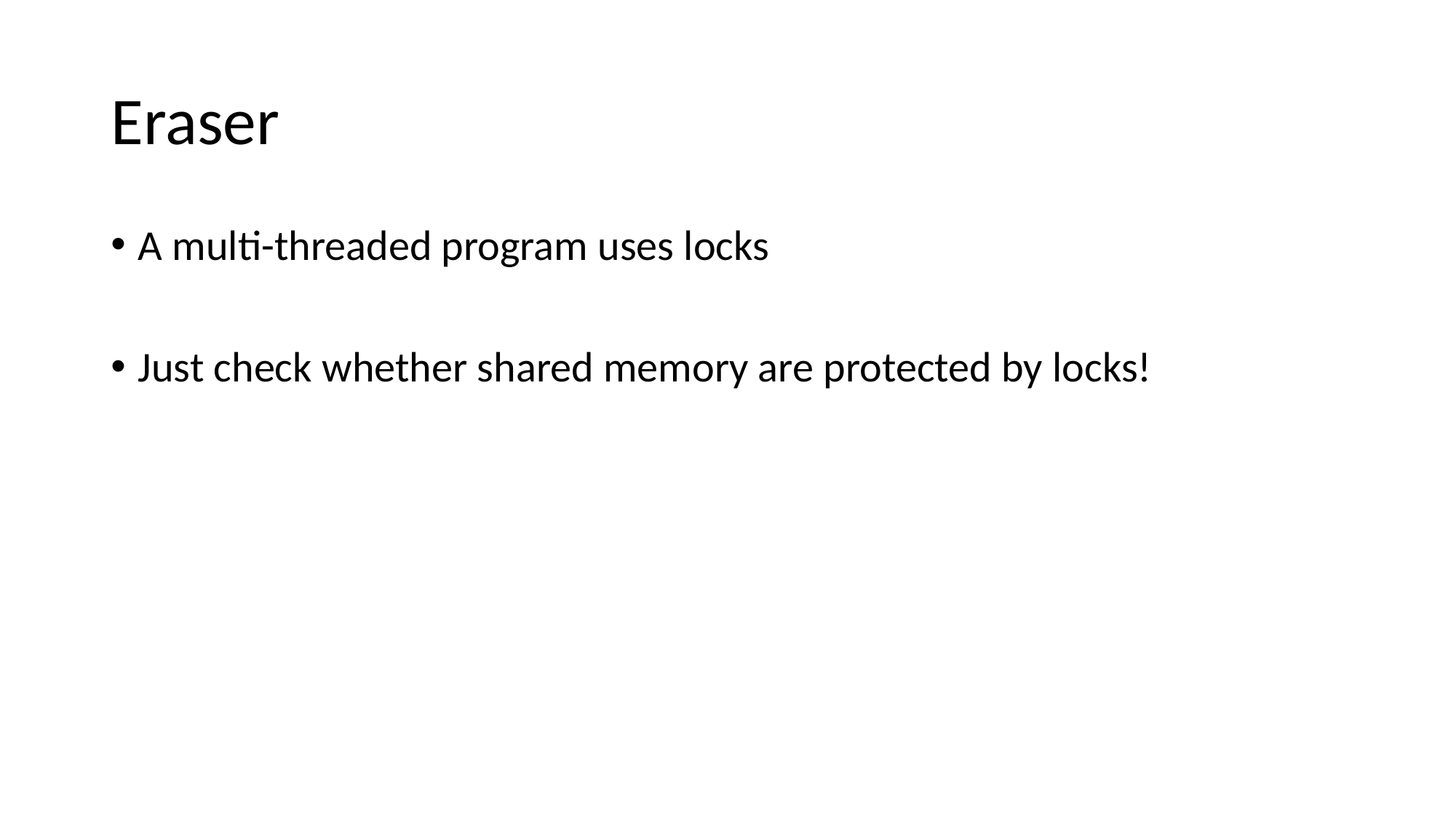

# Eraser
A multi-threaded program uses locks

Just check whether shared memory are protected by locks!